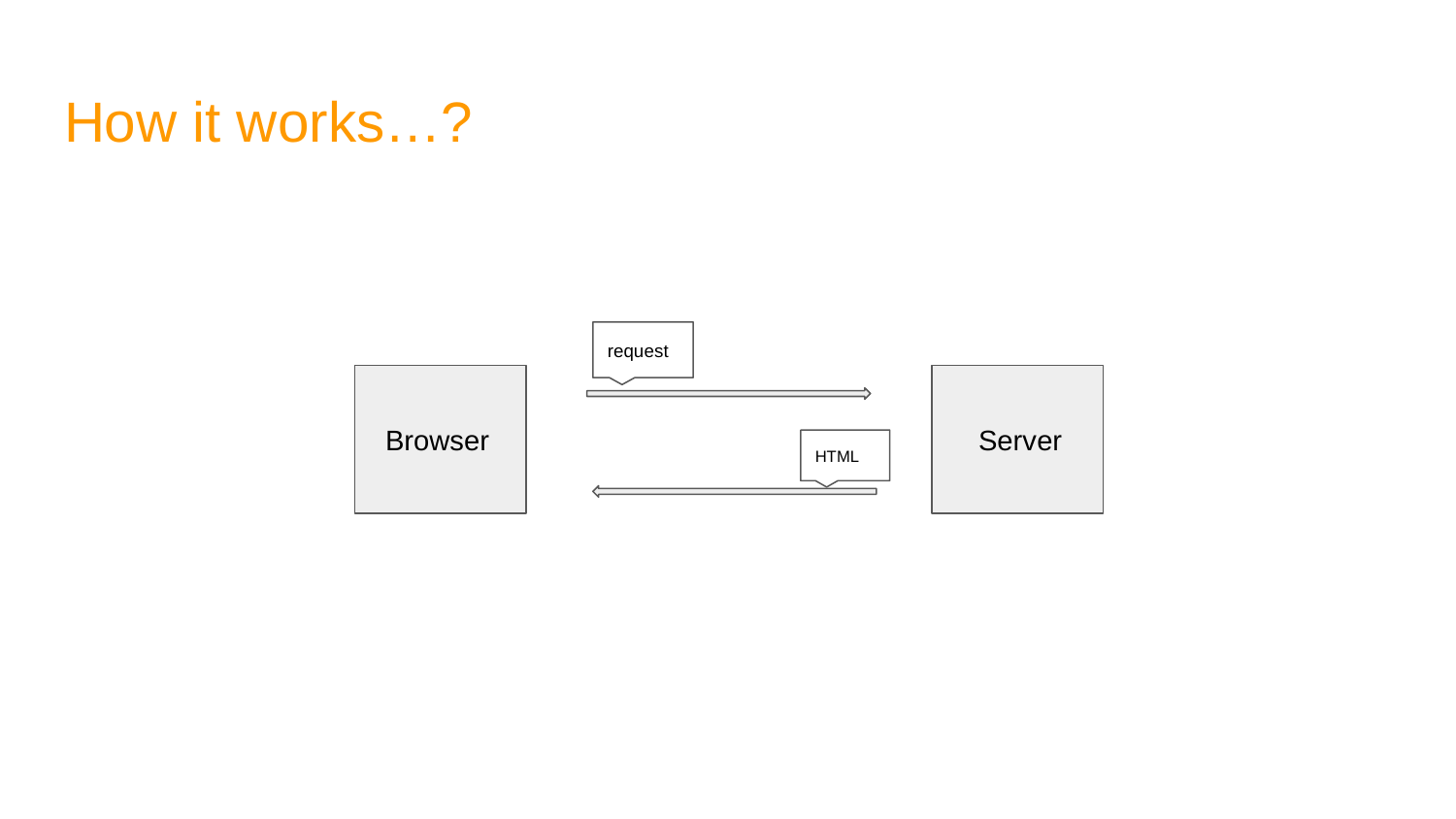

# How it works…?

request
  Browser
    Server

HTML